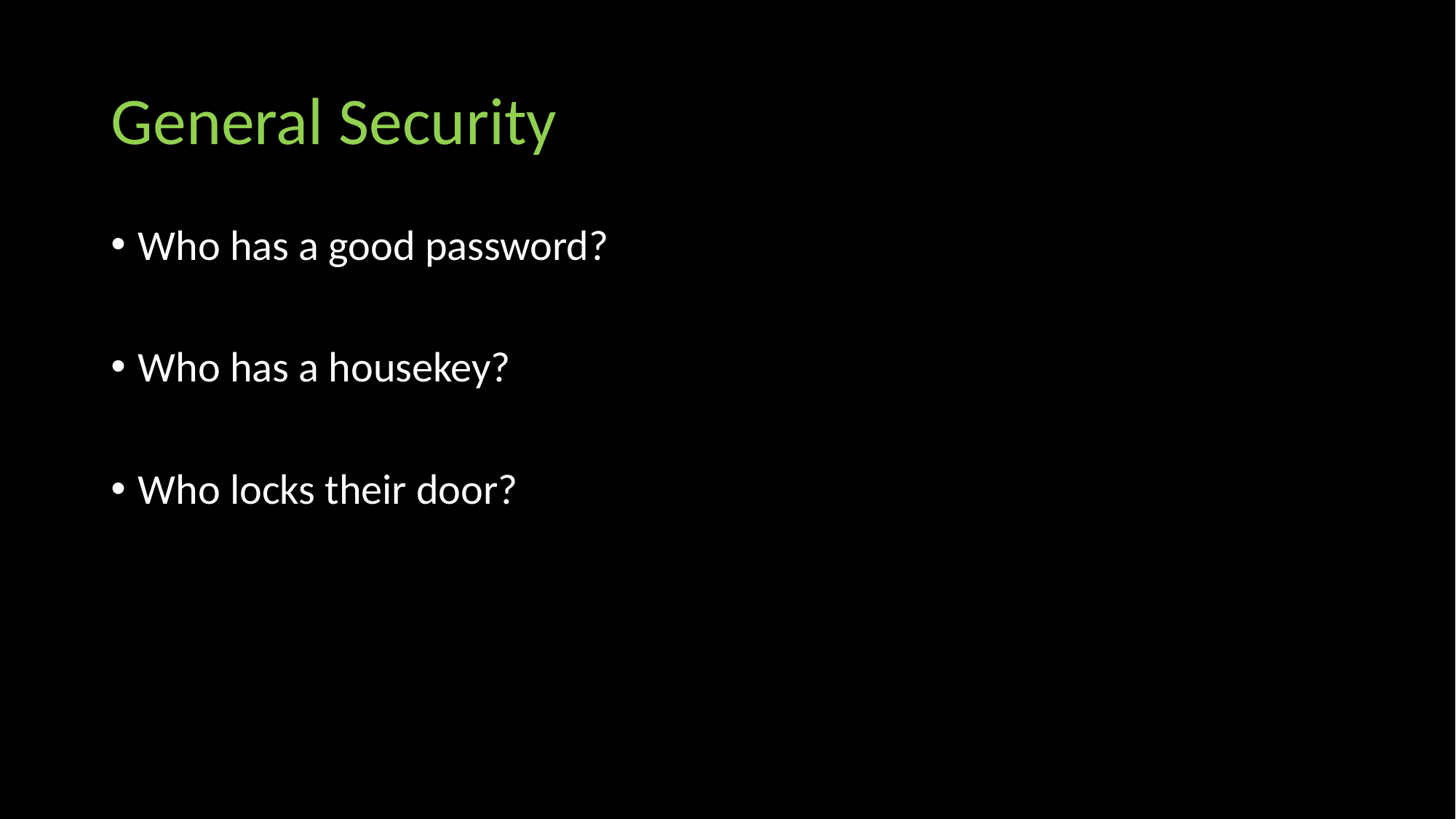

# General Security
Who has a good password?

Who has a housekey?

Who locks their door?